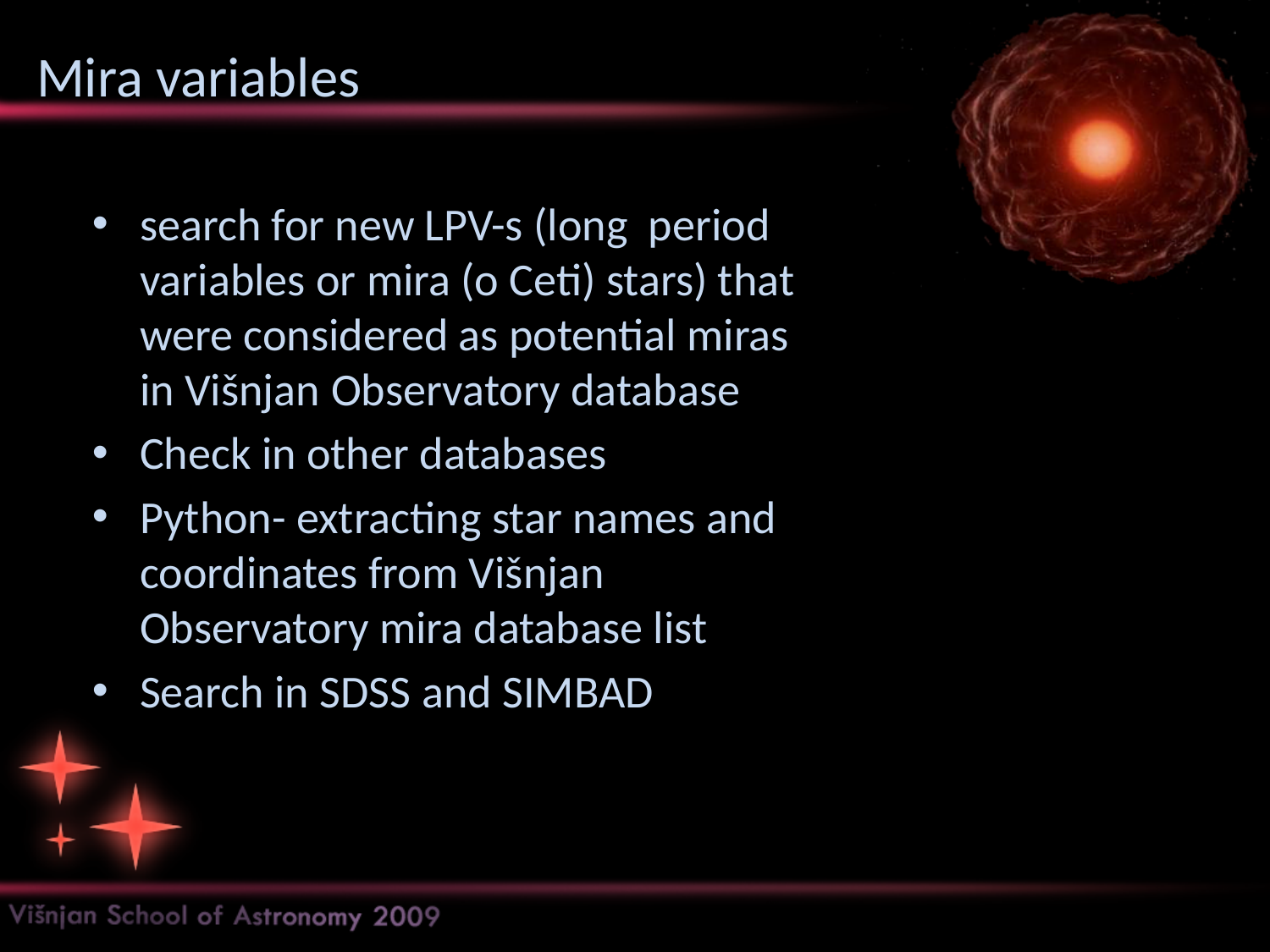

# Mira variables
search for new LPV-s (long  period variables or mira (ο Ceti) stars) that were considered as potential miras in Višnjan Observatory database
Check in other databases
Python- extracting star names and coordinates from Višnjan Observatory mira database list
Search in SDSS and SIMBAD